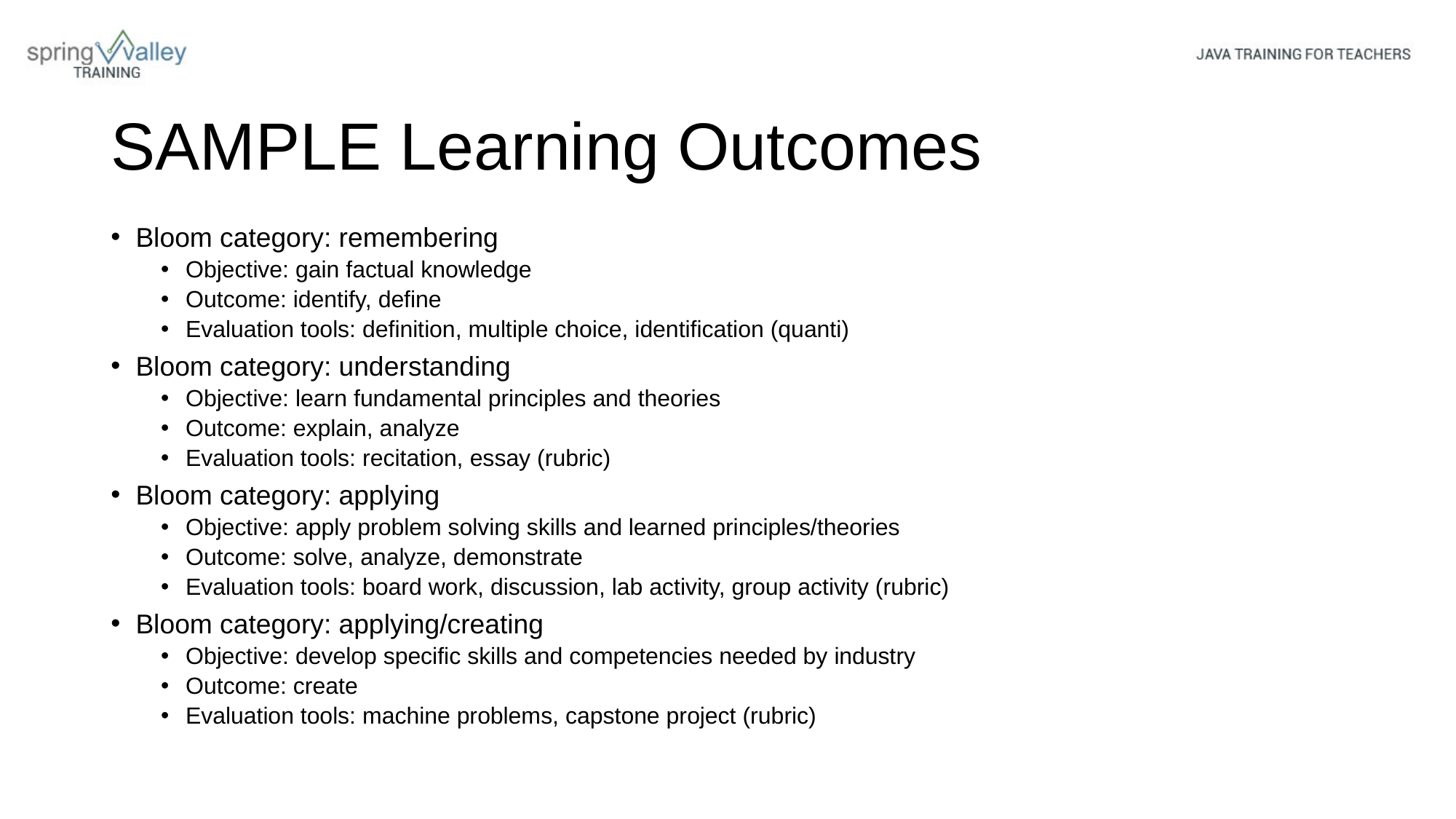

# SAMPLE Learning Outcomes
Bloom category: remembering
Objective: gain factual knowledge
Outcome: identify, define
Evaluation tools: definition, multiple choice, identification (quanti)
Bloom category: understanding
Objective: learn fundamental principles and theories
Outcome: explain, analyze
Evaluation tools: recitation, essay (rubric)
Bloom category: applying
Objective: apply problem solving skills and learned principles/theories
Outcome: solve, analyze, demonstrate
Evaluation tools: board work, discussion, lab activity, group activity (rubric)
Bloom category: applying/creating
Objective: develop specific skills and competencies needed by industry
Outcome: create
Evaluation tools: machine problems, capstone project (rubric)